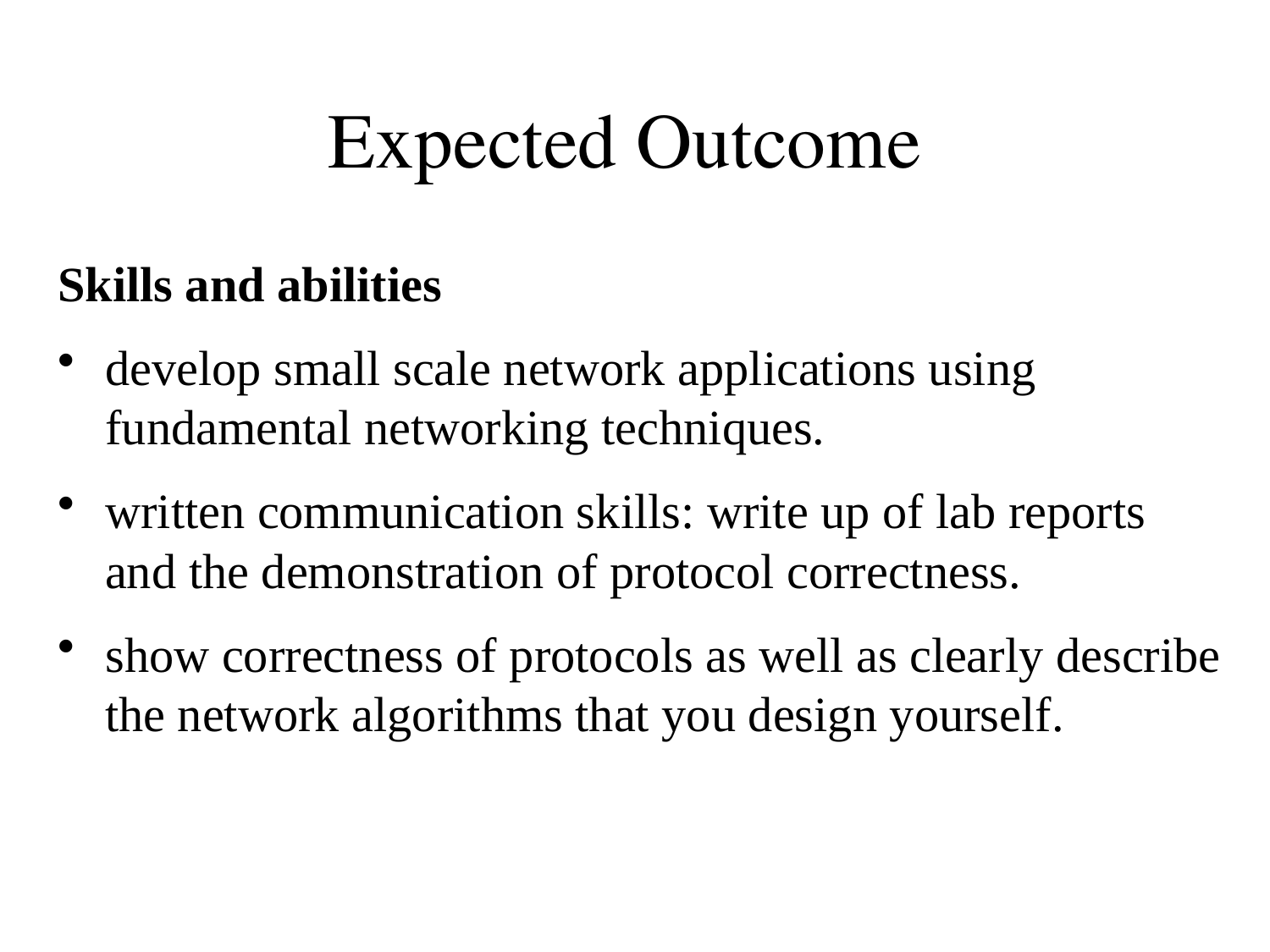

Expected Outcome
Skills and abilities
develop small scale network applications using fundamental networking techniques.
written communication skills: write up of lab reports and the demonstration of protocol correctness.
show correctness of protocols as well as clearly describe the network algorithms that you design yourself.